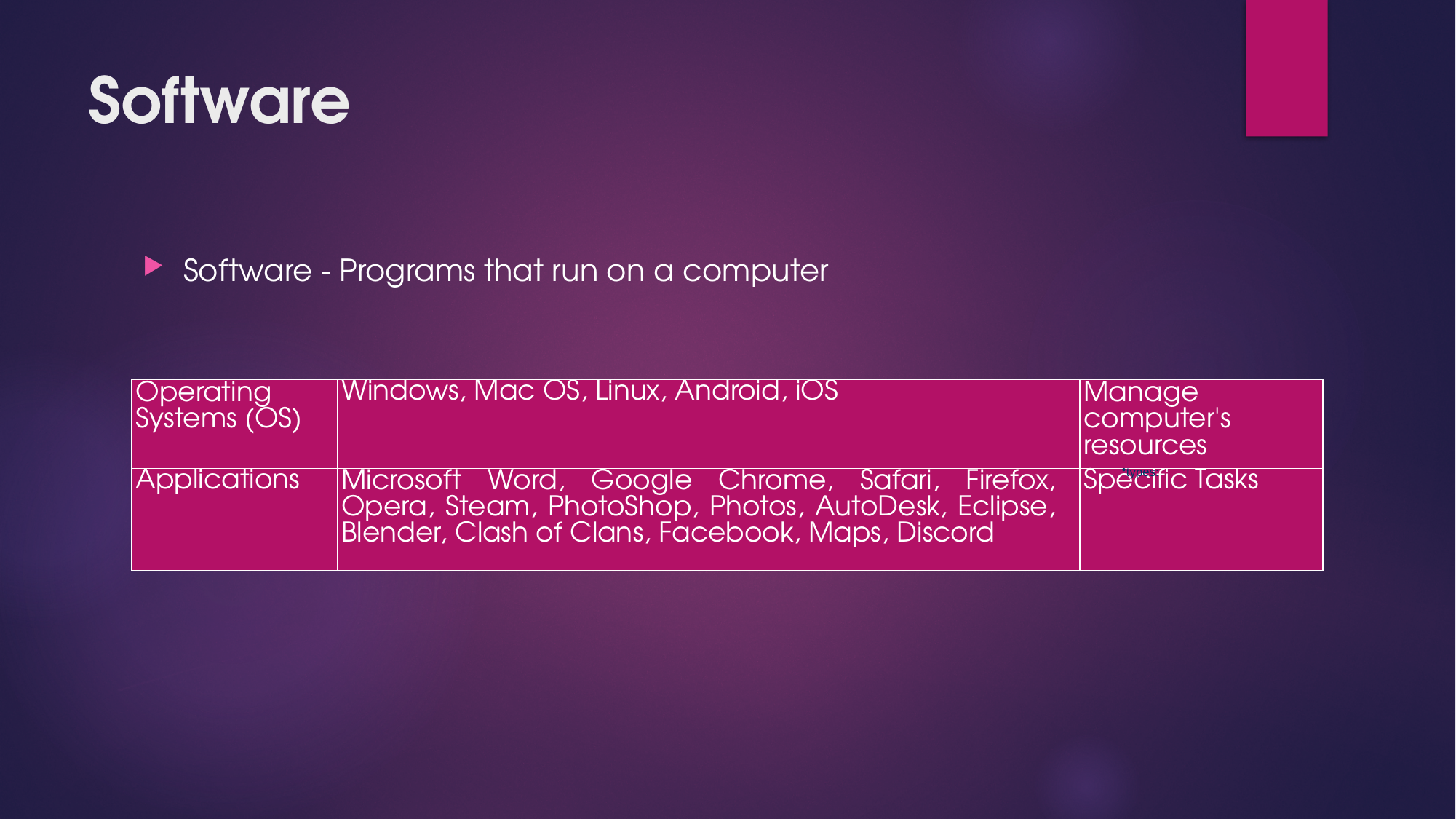

# Software
Software ‐ Programs that run on a computer

| Operating Systems (OS) | Windows, Mac OS, Linux, Android, iOS | Manage computer's resources |
| --- | --- | --- |
| Applications | Microsoft Word, Google Chrome, Safari, Firefox, Opera, Steam, PhotoShop, Photos, AutoDesk, Eclipse, Blender, Clash of Clans, Facebook, Maps, Discord | Specific Tasks |
types: